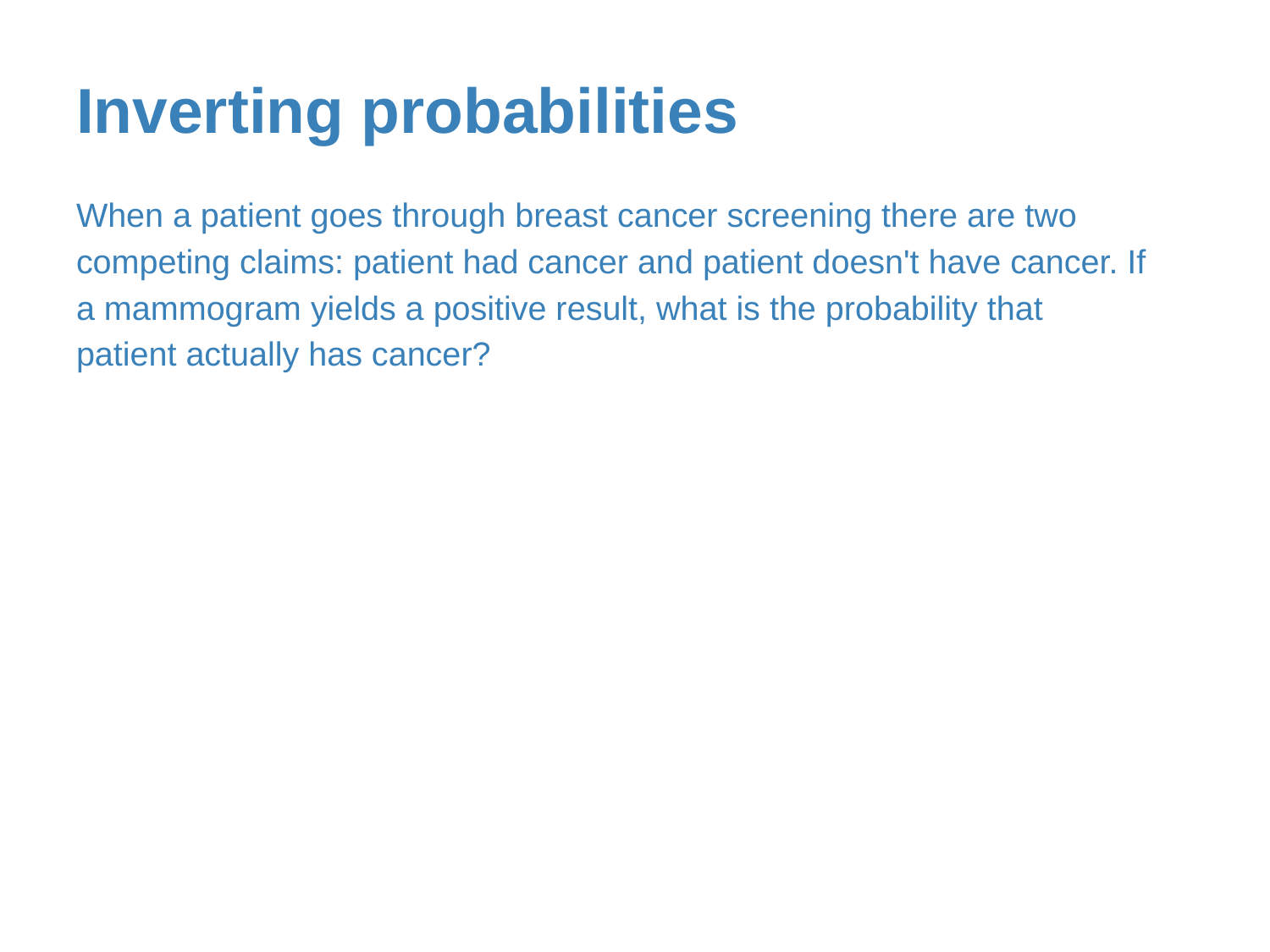

# Inverting probabilities
When a patient goes through breast cancer screening there are two competing claims: patient had cancer and patient doesn't have cancer. If a mammogram yields a positive result, what is the probability that patient actually has cancer?